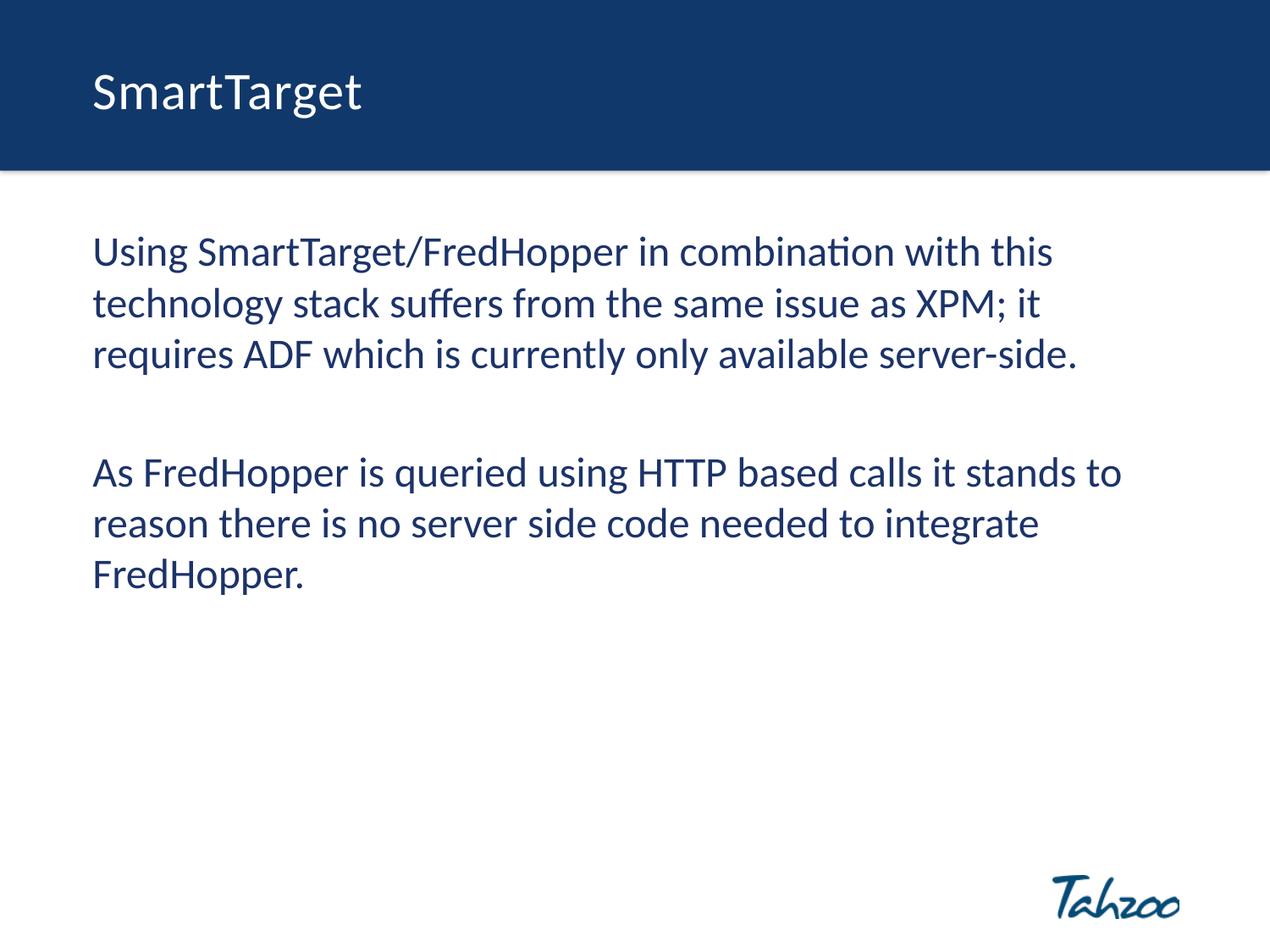

# SmartTarget
Using SmartTarget/FredHopper in combination with this technology stack suffers from the same issue as XPM; it requires ADF which is currently only available server-side.

As FredHopper is queried using HTTP based calls it stands to reason there is no server side code needed to integrate FredHopper.